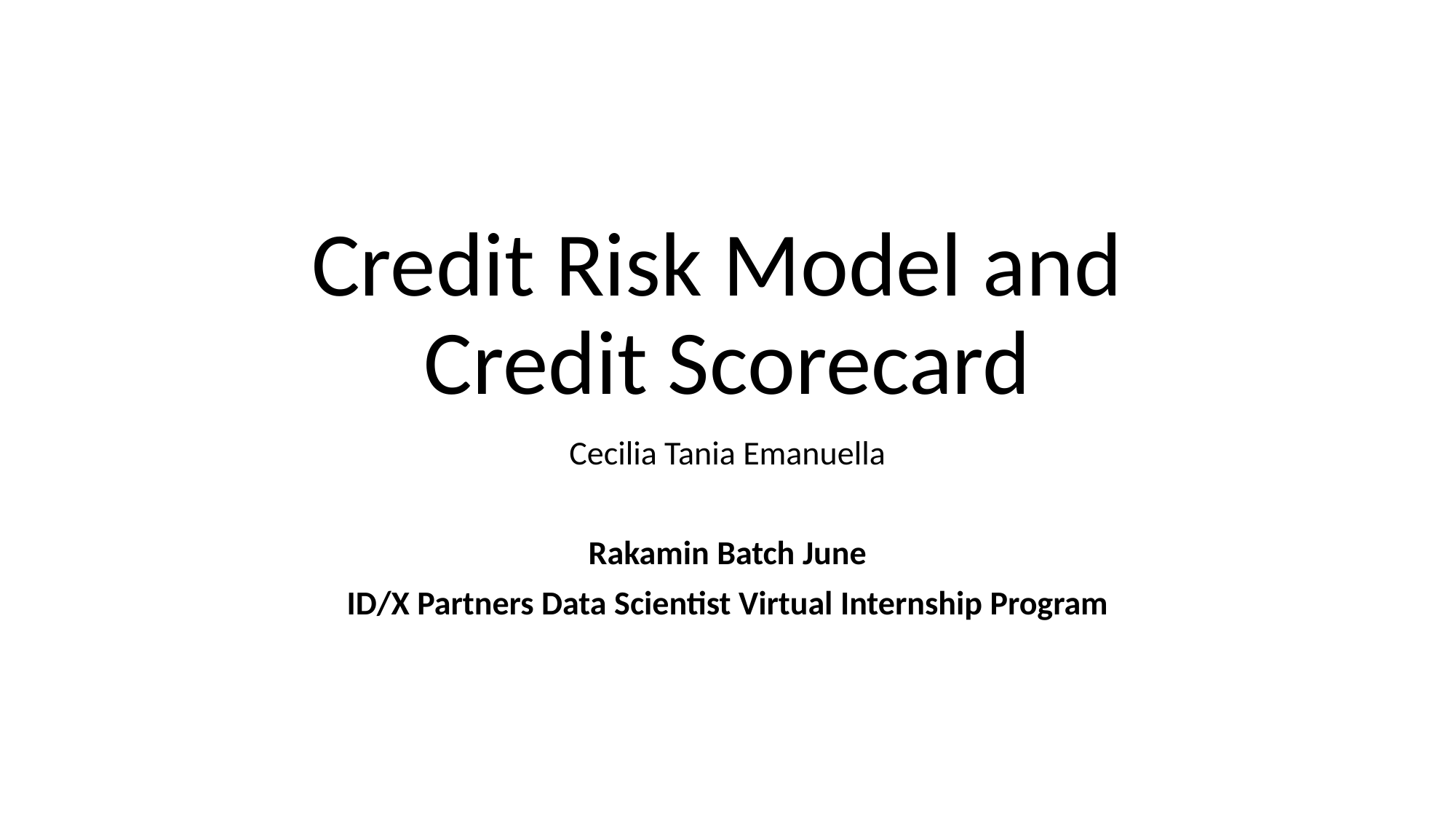

# Credit Risk Model and Credit Scorecard
Cecilia Tania Emanuella

Rakamin Batch June
ID/X Partners Data Scientist Virtual Internship Program